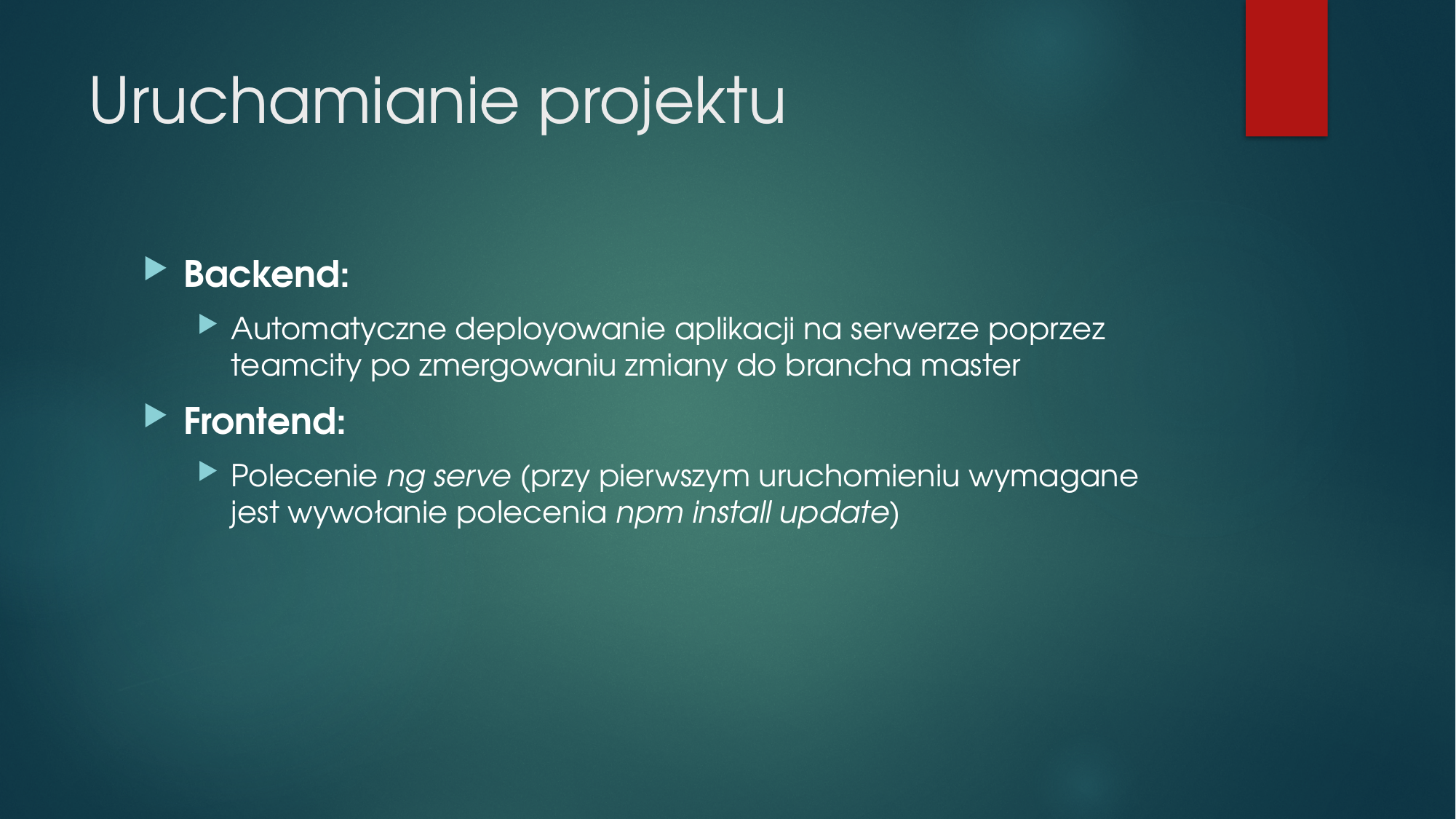

# Uruchamianie projektu
Backend:
Automatyczne deployowanie aplikacji na serwerze poprzez teamcity po zmergowaniu zmiany do brancha master
Frontend:
Polecenie ng serve (przy pierwszym uruchomieniu wymagane jest wywołanie polecenia npm install update)